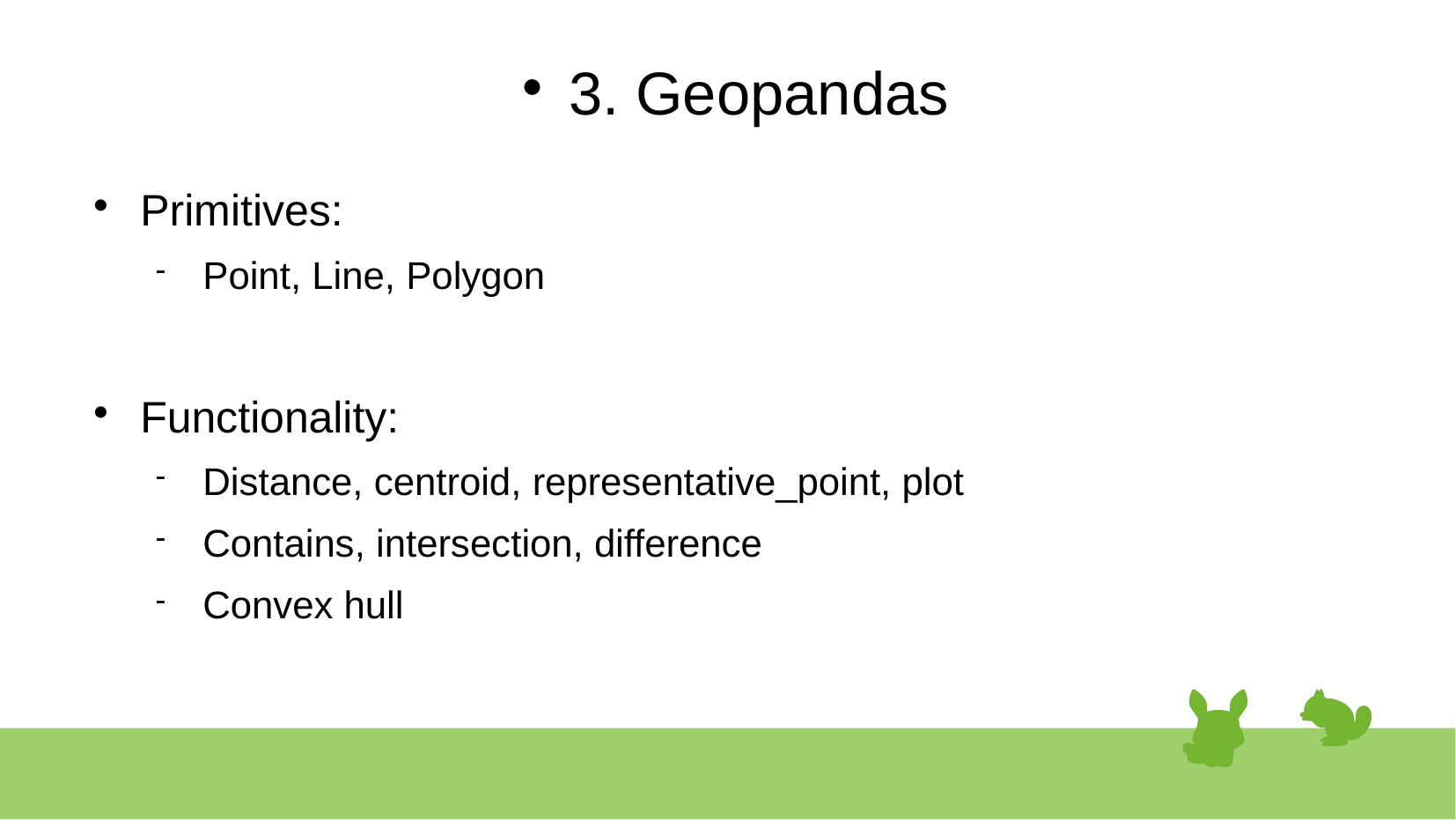

# 3. Geopandas
Primitives:
Point, Line, Polygon

Functionality:
Distance, centroid, representative_point, plot
Contains, intersection, difference
Convex hull